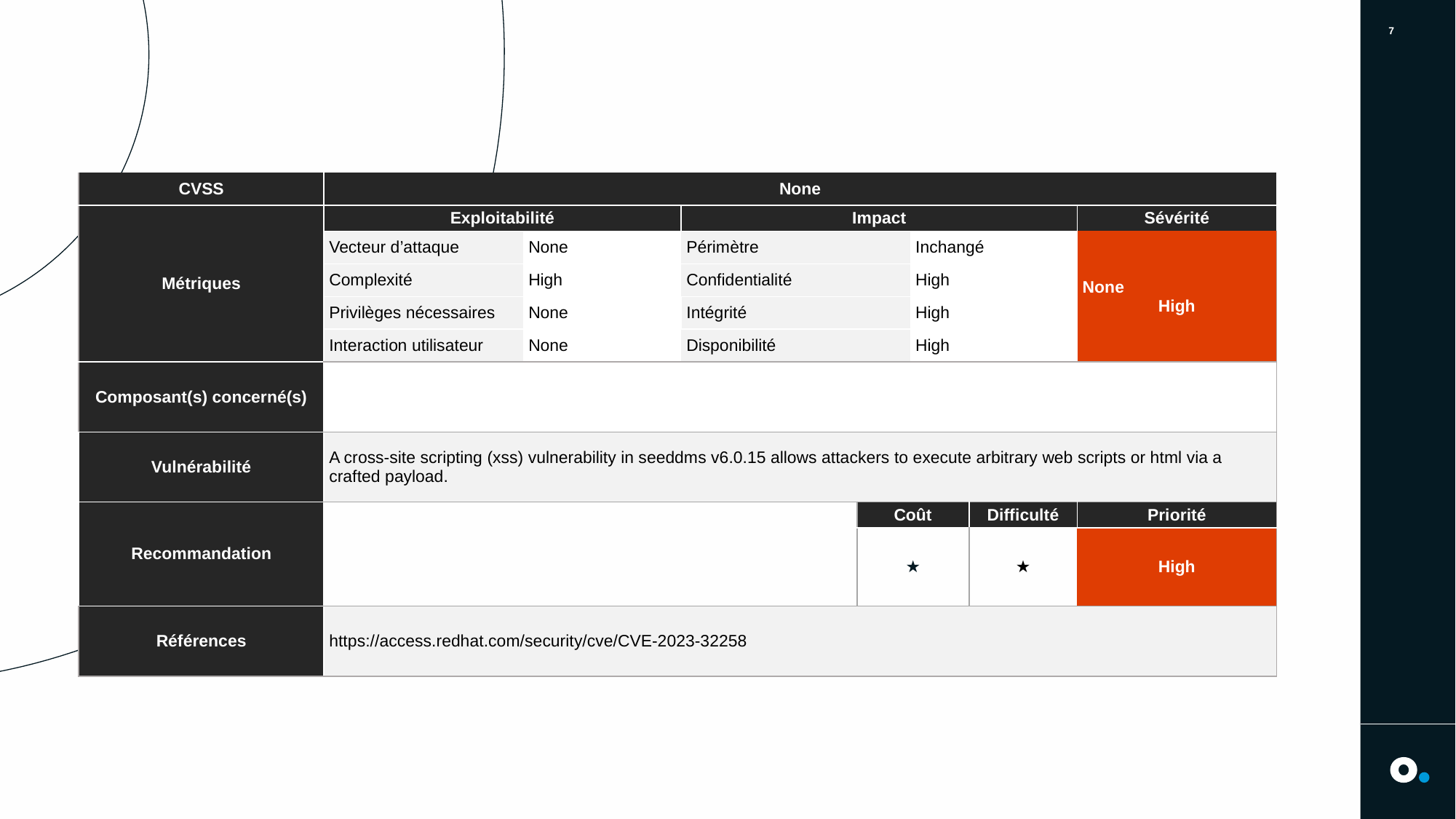

7
# CVE-2021-39421
| CVSS | None |  |  |  |  |  |  |
| --- | --- | --- | --- | --- | --- | --- | --- |
| Métriques | Exploitabilité |  | Impact |  |  |  | Sévérité |
|  | Vecteur d’attaque | None | Périmètre |  | Inchangé |  | None High |
|  | Complexité | High | Confidentialité |  | High |  |  |
|  | Privilèges nécessaires | None | Intégrité |  | High |  |  |
|  | Interaction utilisateur | None | Disponibilité |  | High |  |  |
| Composant(s) concerné(s) |  |  |  |  |  |  |  |
| Vulnérabilité | A cross-site scripting (xss) vulnerability in seeddms v6.0.15 allows attackers to execute arbitrary web scripts or html via a crafted payload. |  |  |  |  |  |  |
| Recommandation |  |  |  | Coût |  | Difficulté | Priorité |
|  |  |  |  | ★ |  | ★ | High |
| Références | https://access.redhat.com/security/cve/CVE-2023-32258 |  |  |  |  |  |  |